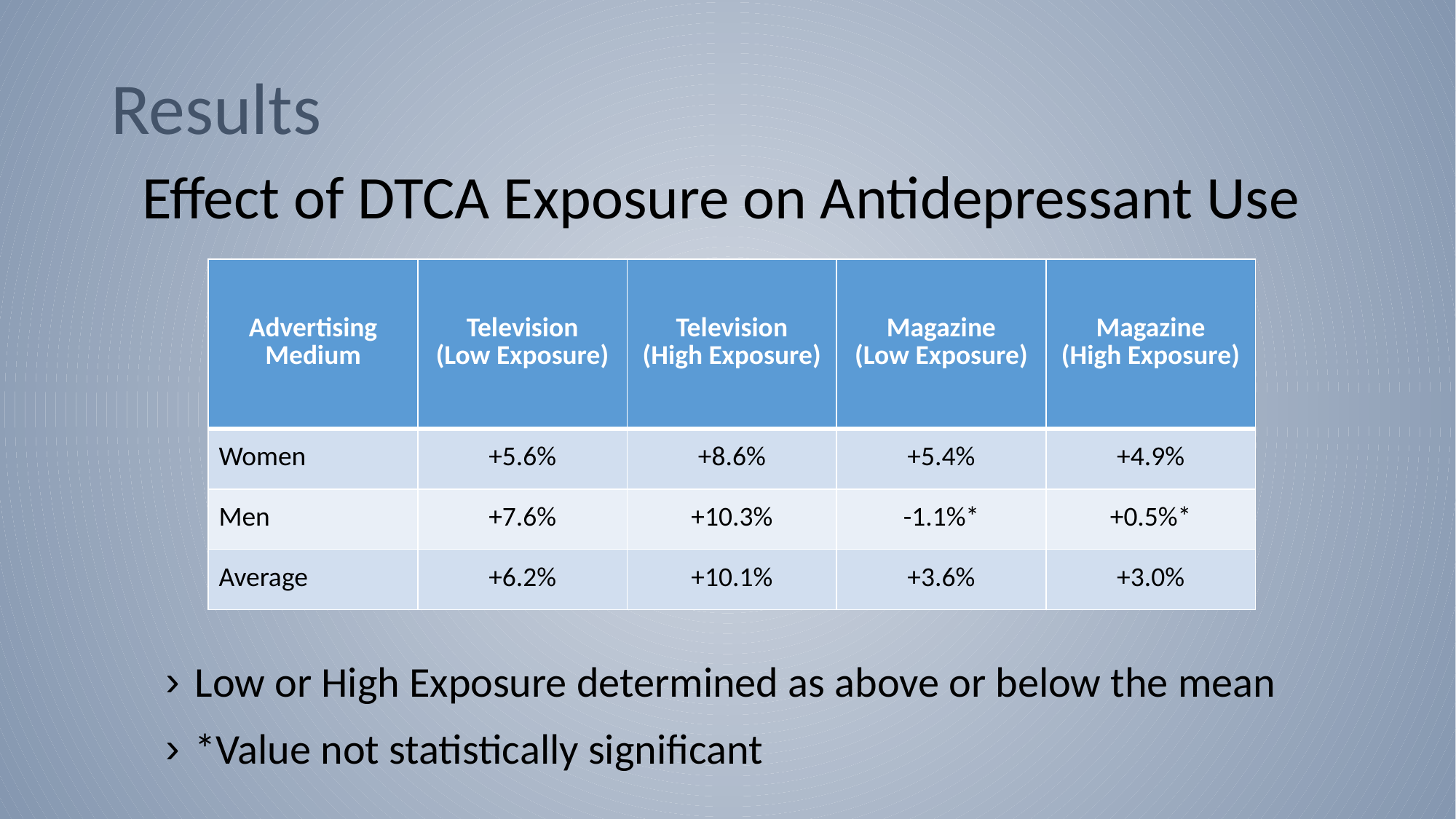

Results
Effect of DTCA Exposure on Antidepressant Use
| Advertising Medium | Television (Low Exposure) | Television (High Exposure) | Magazine (Low Exposure) | Magazine (High Exposure) |
| --- | --- | --- | --- | --- |
| Women | +5.6% | +8.6% | +5.4% | +4.9% |
| Men | +7.6% | +10.3% | -1.1%\* | +0.5%\* |
| Average | +6.2% | +10.1% | +3.6% | +3.0% |
Low or High Exposure determined as above or below the mean
*Value not statistically significant